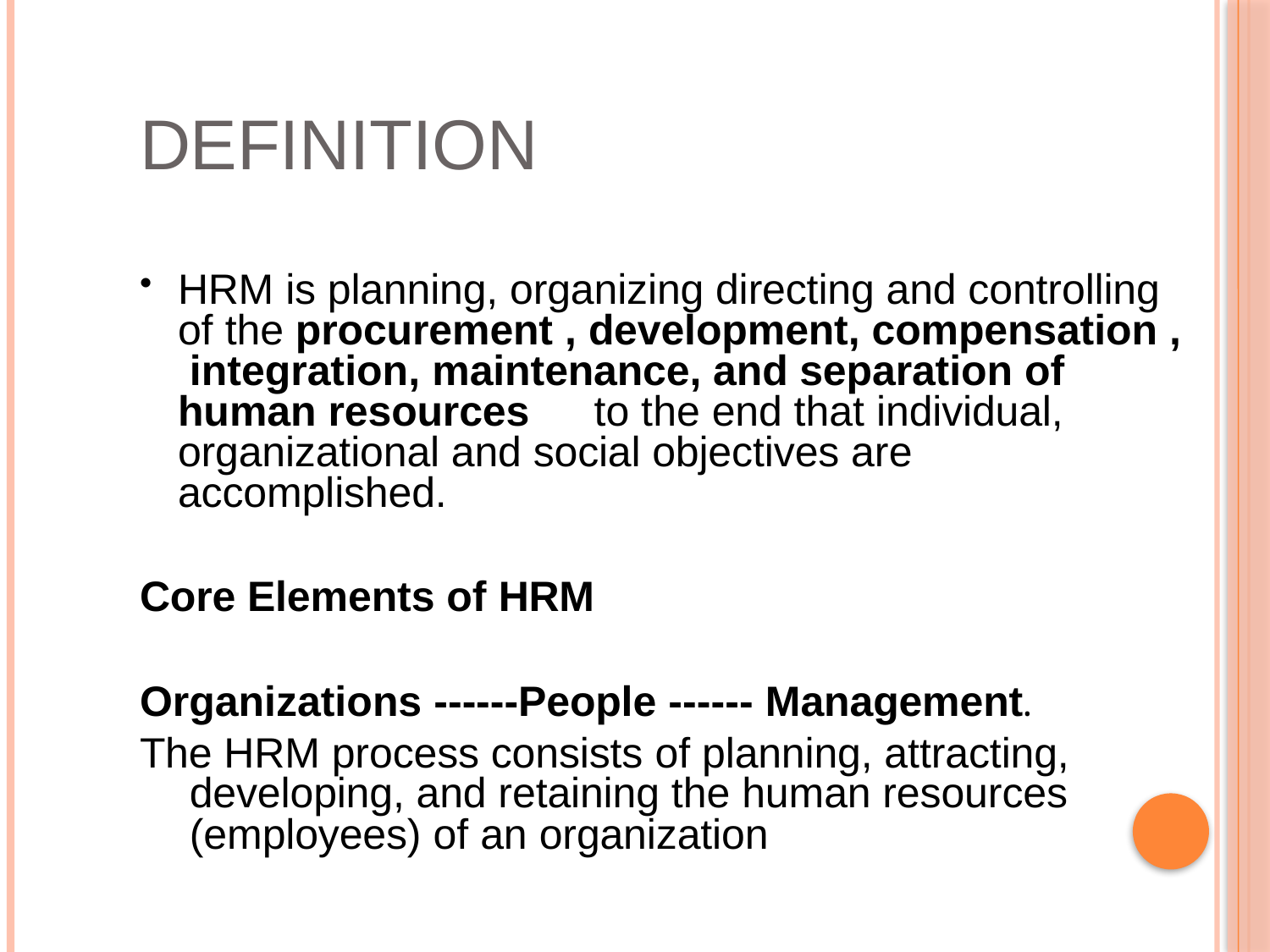

# Definition
HRM is planning, organizing directing and controlling  of the procurement , development, compensation ,  integration, maintenance, and separation of  human resources	to the end that individual,  organizational and social objectives are  accomplished.

Core Elements of HRM

Organizations ------People ------ Management.
The HRM process consists of planning, attracting,  developing, and retaining the human resources  (employees) of an organization